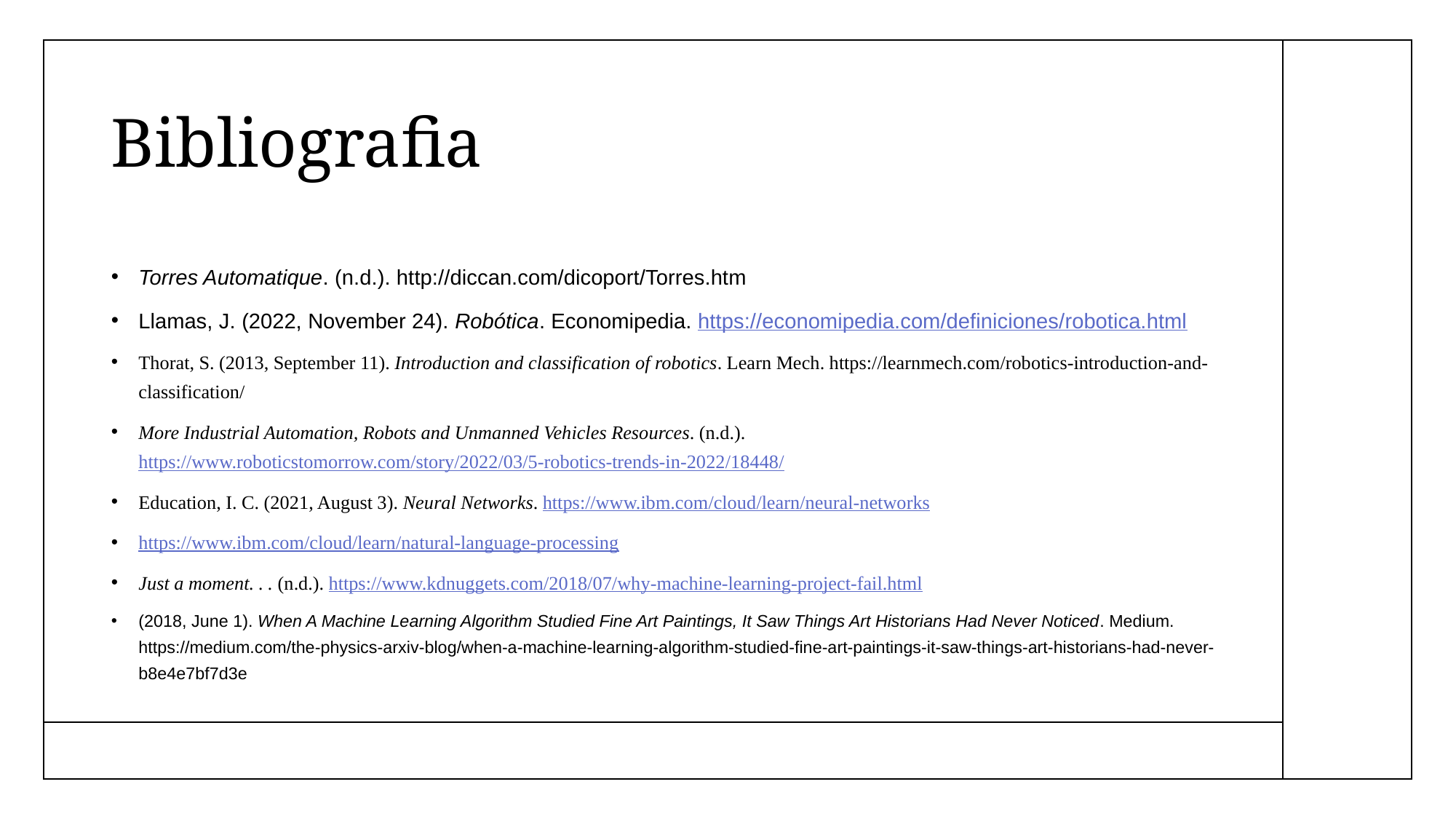

# Bibliografia
Torres Automatique. (n.d.). http://diccan.com/dicoport/Torres.htm
Llamas, J. (2022, November 24). Robótica. Economipedia. https://economipedia.com/definiciones/robotica.html
Thorat, S. (2013, September 11). Introduction and classification of robotics. Learn Mech. https://learnmech.com/robotics-introduction-and-classification/
More Industrial Automation, Robots and Unmanned Vehicles Resources. (n.d.). https://www.roboticstomorrow.com/story/2022/03/5-robotics-trends-in-2022/18448/
Education, I. C. (2021, August 3). Neural Networks. https://www.ibm.com/cloud/learn/neural-networks
https://www.ibm.com/cloud/learn/natural-language-processing
Just a moment. . . (n.d.). https://www.kdnuggets.com/2018/07/why-machine-learning-project-fail.html
(2018, June 1). When A Machine Learning Algorithm Studied Fine Art Paintings, It Saw Things Art Historians Had Never Noticed. Medium. https://medium.com/the-physics-arxiv-blog/when-a-machine-learning-algorithm-studied-fine-art-paintings-it-saw-things-art-historians-had-never-b8e4e7bf7d3e